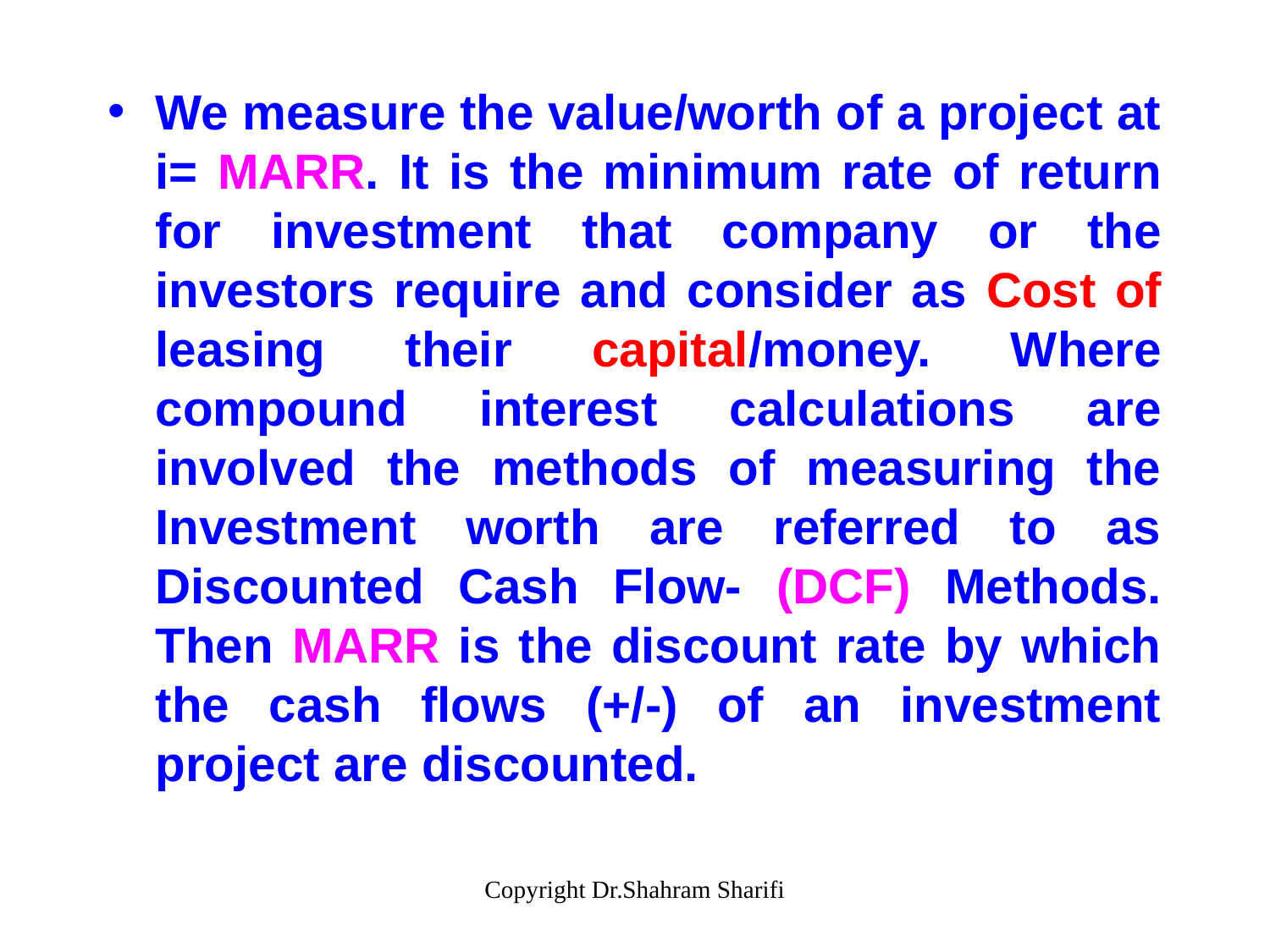

We measure the value/worth of a project at i= MARR. It is the minimum rate of return for investment that company or the investors require and consider as Cost of leasing their capital/money. Where compound interest calculations are involved the methods of measuring the Investment worth are referred to as Discounted Cash Flow- (DCF) Methods. Then MARR is the discount rate by which the cash flows (+/-) of an investment project are discounted.

Copyright Dr.Shahram Sharifi